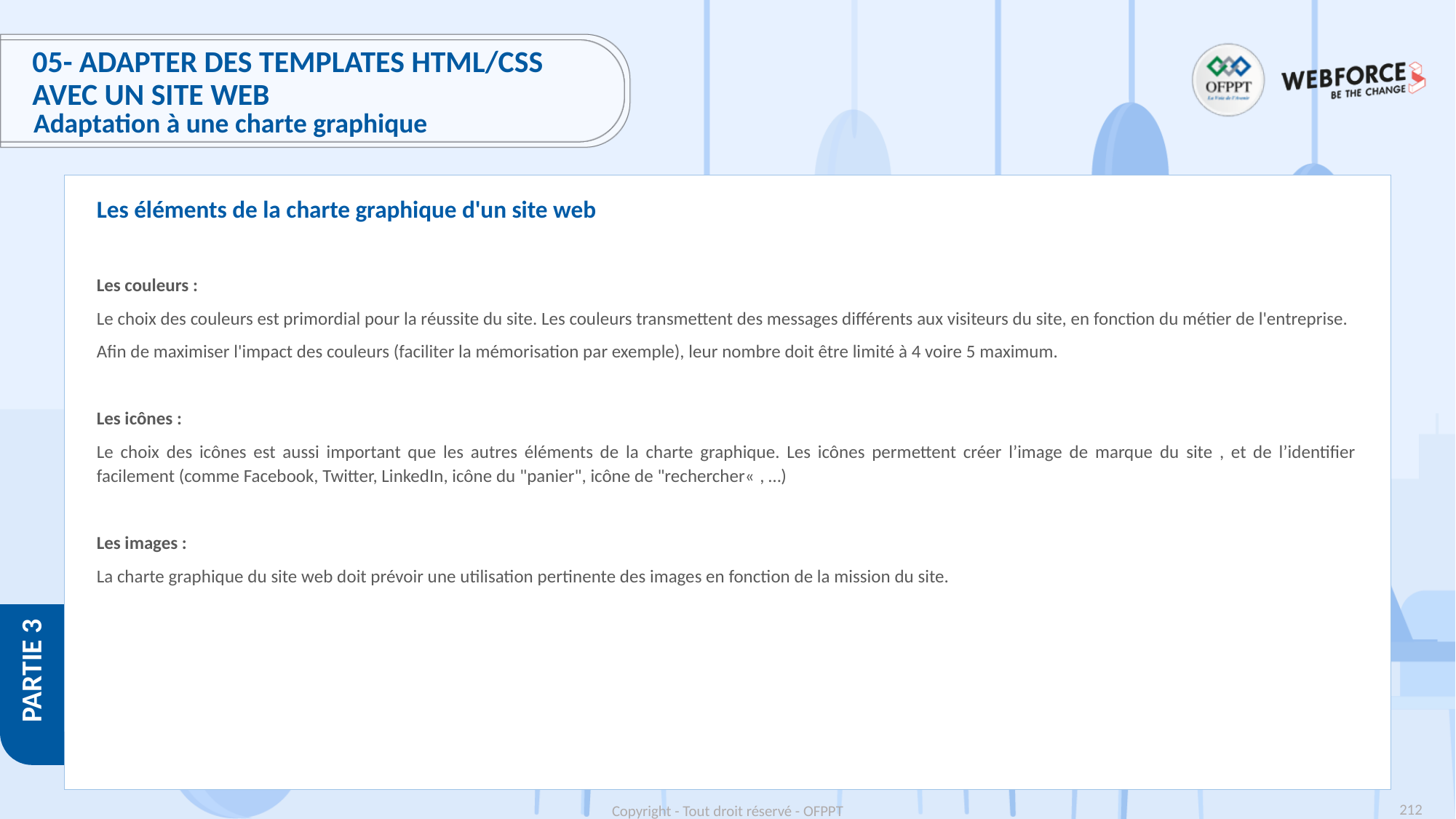

# 05- Adapter des templates HTML/CSS avec un site Web
Adaptation à une charte graphique
Les éléments de la charte graphique d'un site web

Les couleurs :
Le choix des couleurs est primordial pour la réussite du site. Les couleurs transmettent des messages différents aux visiteurs du site, en fonction du métier de l'entreprise.
Afin de maximiser l'impact des couleurs (faciliter la mémorisation par exemple), leur nombre doit être limité à 4 voire 5 maximum.

Les icônes :
Le choix des icônes est aussi important que les autres éléments de la charte graphique. Les icônes permettent créer l’image de marque du site , et de l’identifier facilement (comme Facebook, Twitter, LinkedIn, icône du "panier", icône de "rechercher« , …)

Les images :
La charte graphique du site web doit prévoir une utilisation pertinente des images en fonction de la mission du site.